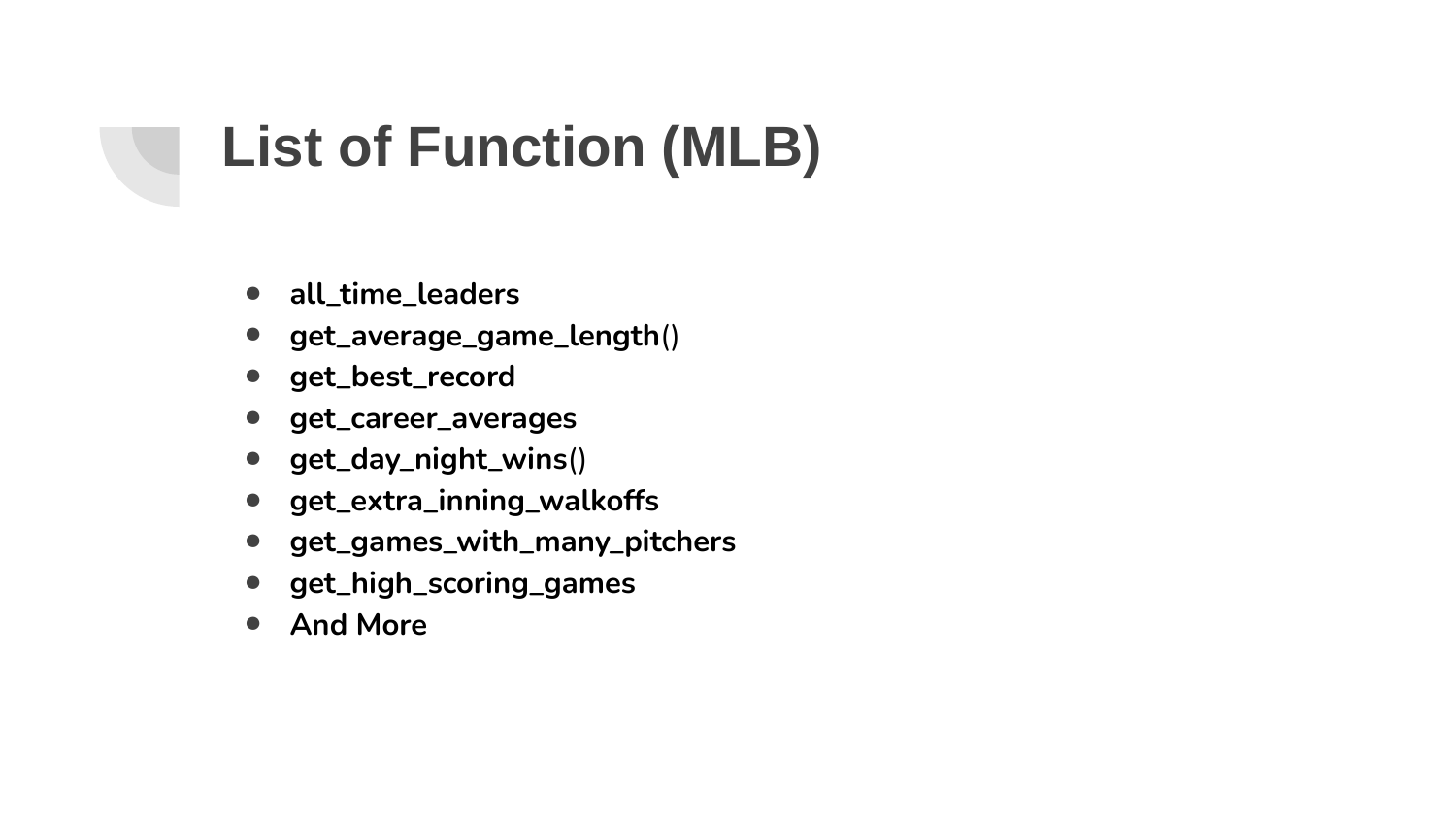

# List of Function (MLB)
all_time_leaders
get_average_game_length()
get_best_record
get_career_averages
get_day_night_wins()
get_extra_inning_walkoffs
get_games_with_many_pitchers
get_high_scoring_games
And More